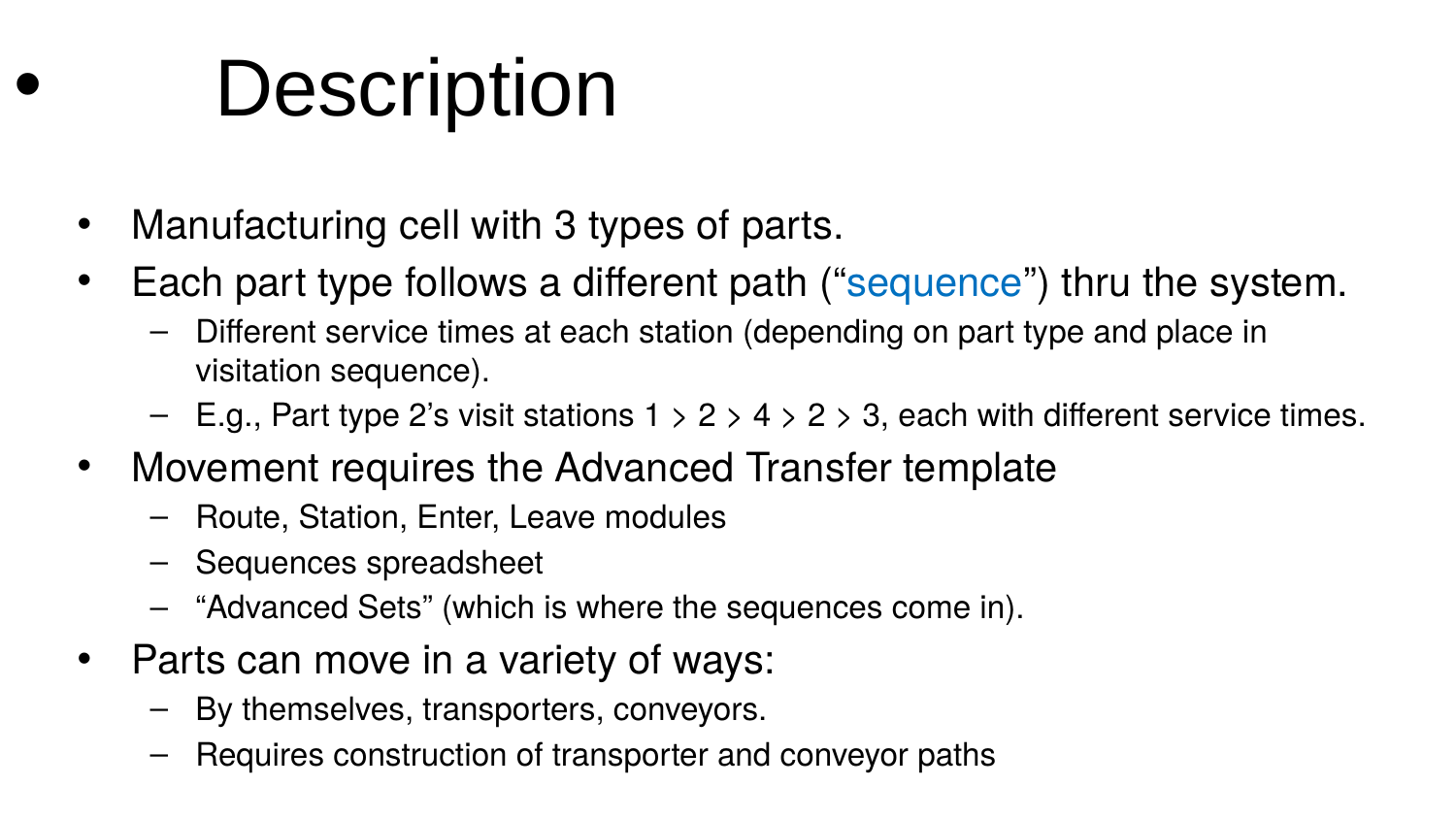

Description
Manufacturing cell with 3 types of parts.
Each part type follows a different path (“sequence”) thru the system.
Different service times at each station (depending on part type and place in visitation sequence).
E.g., Part type 2’s visit stations 1 > 2 > 4 > 2 > 3, each with different service times.
Movement requires the Advanced Transfer template
Route, Station, Enter, Leave modules
Sequences spreadsheet
“Advanced Sets” (which is where the sequences come in).
Parts can move in a variety of ways:
By themselves, transporters, conveyors.
Requires construction of transporter and conveyor paths